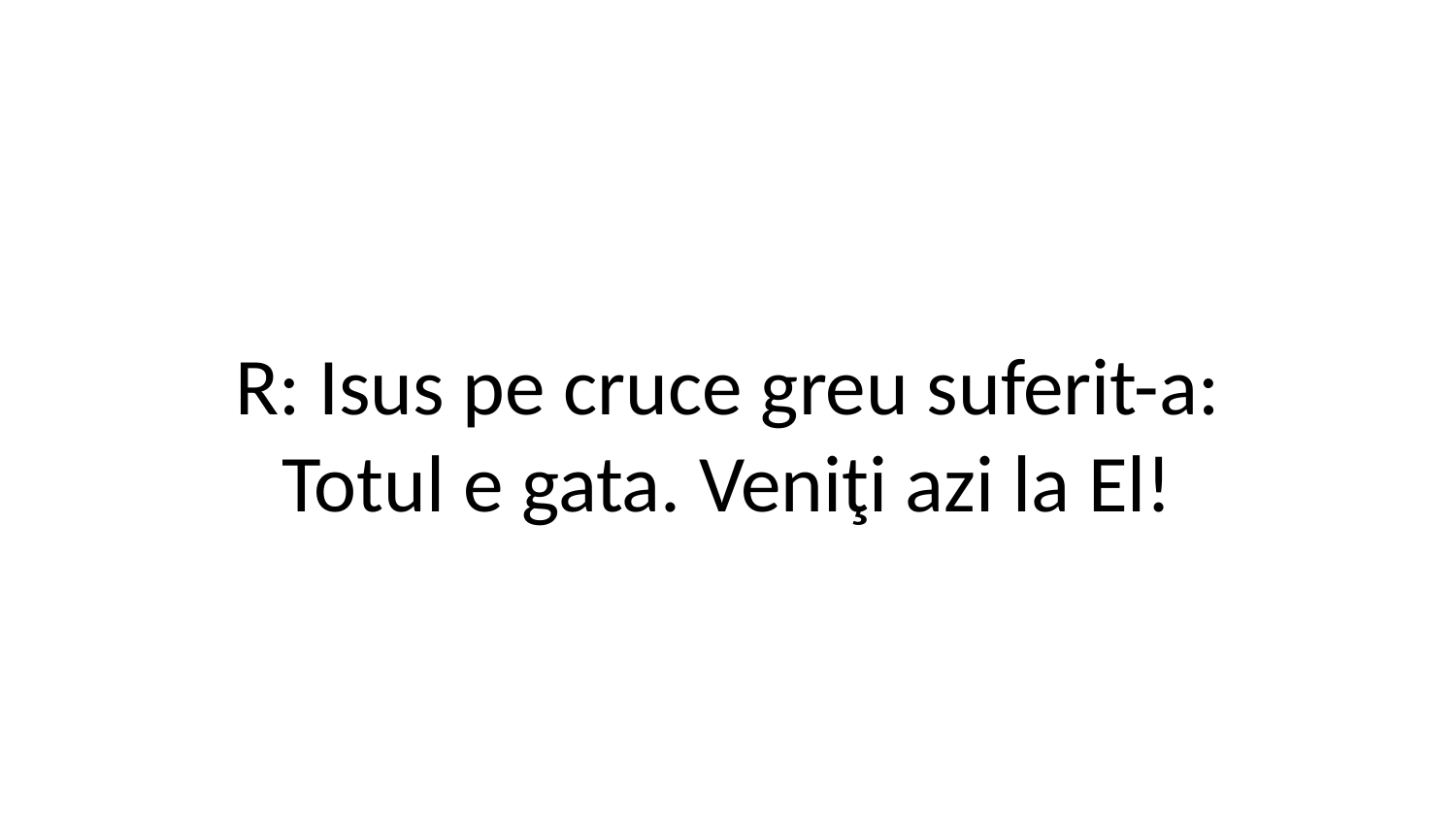

R: Isus pe cruce greu suferit-a:
Totul e gata. Veniţi azi la El!